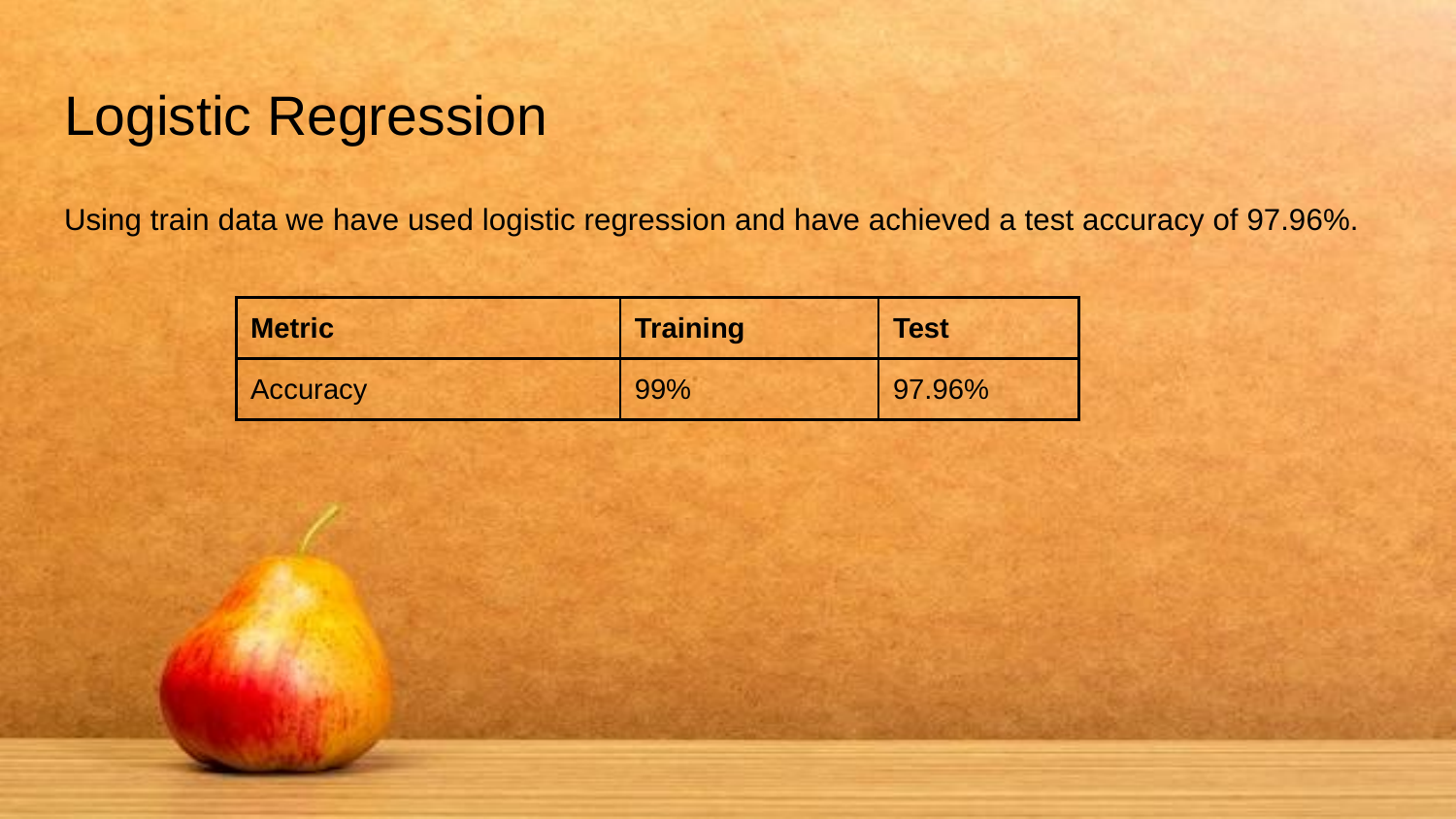

# Logistic Regression
Using train data we have used logistic regression and have achieved a test accuracy of 97.96%.
| Metric | Training | Test |
| --- | --- | --- |
| Accuracy | 99% | 97.96% |